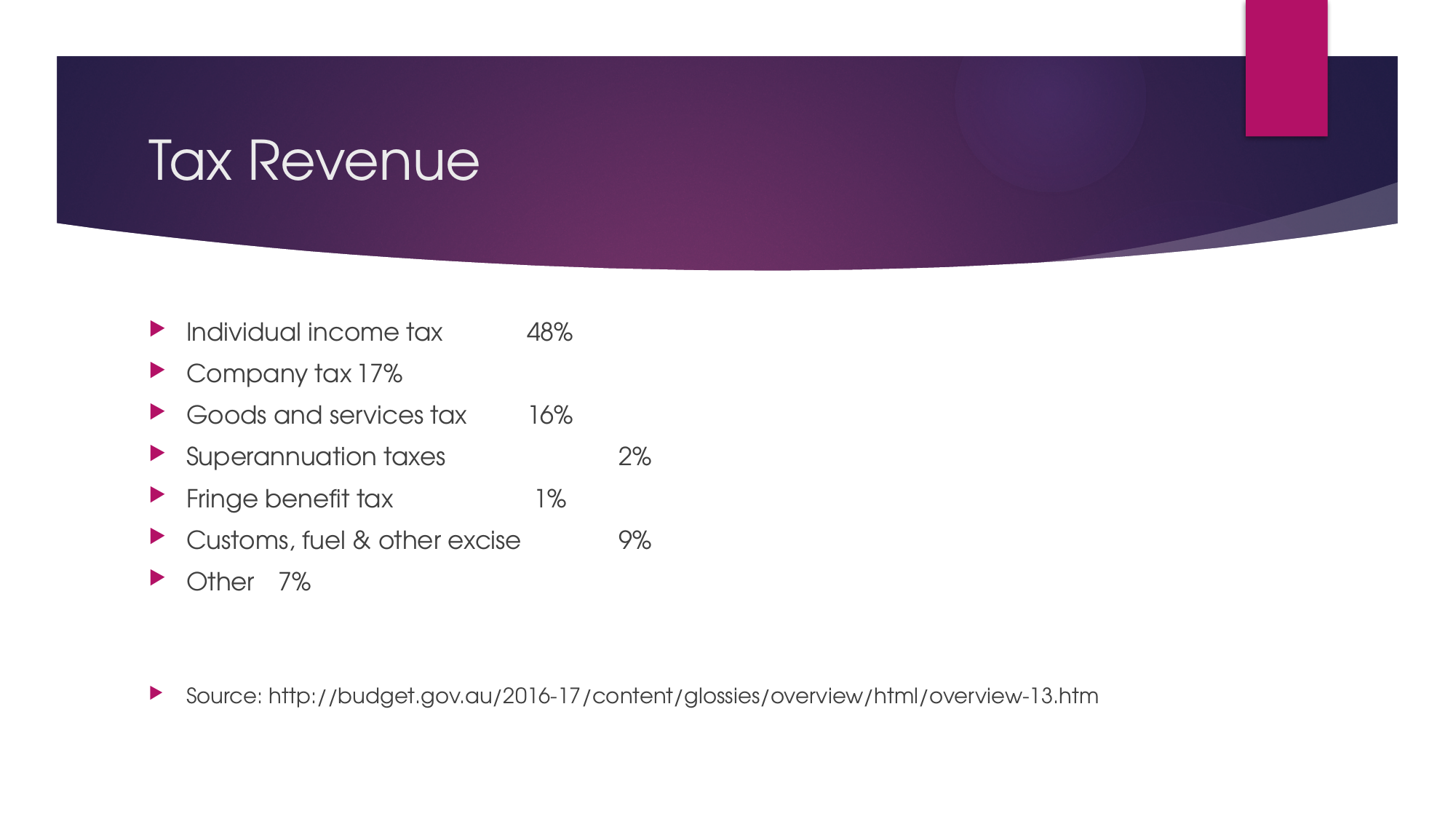

# Tax Revenue
Individual income tax						48%
Company tax							17%
Goods and services tax					16%
Superannuation taxes				 	 2%
Fringe benefit tax						 	 1%
Customs, fuel & other excise			 	 9%
Other									 7%

Source: http://budget.gov.au/2016-17/content/glossies/overview/html/overview-13.htm